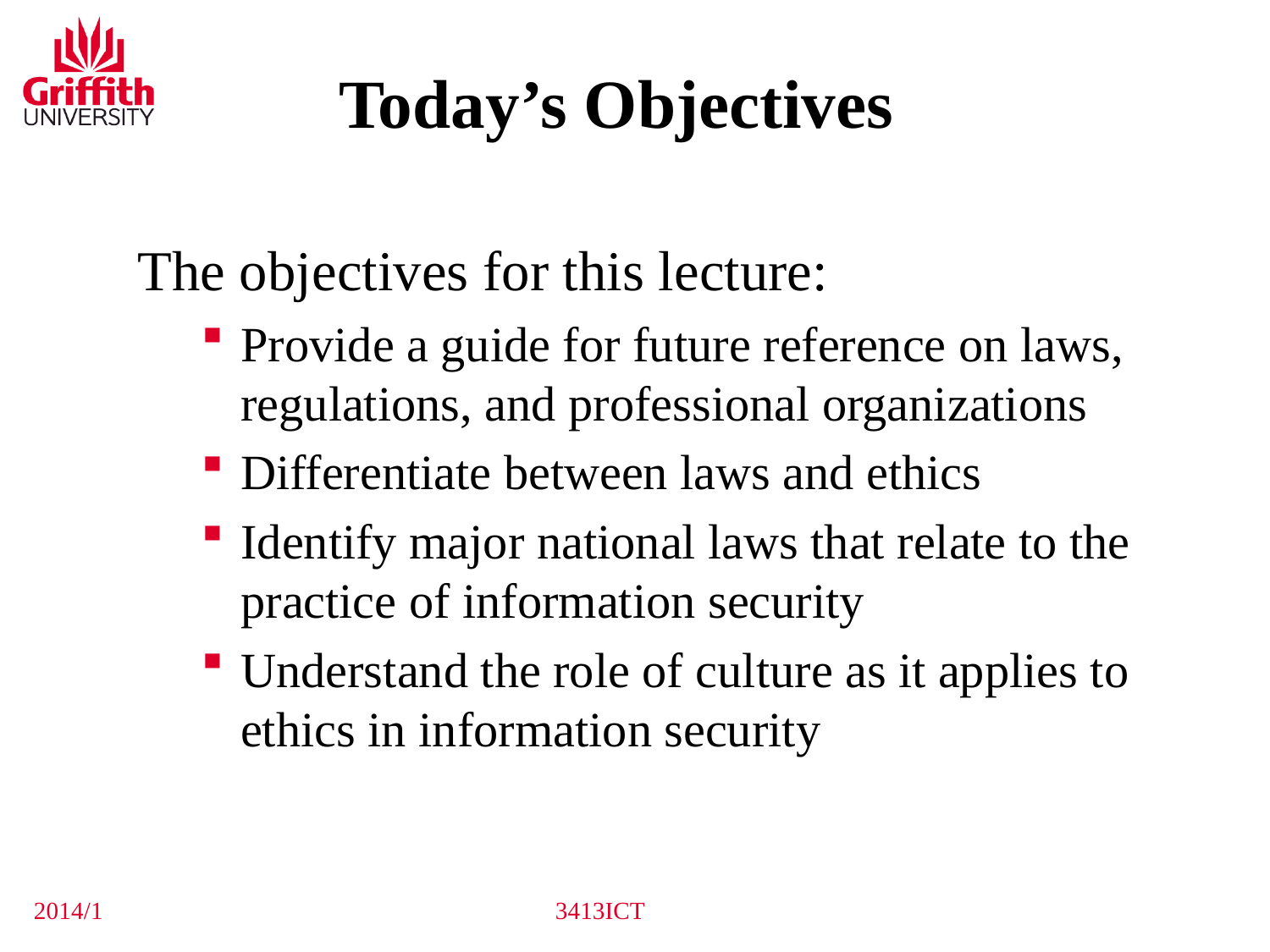

# Today’s Objectives

The objectives for this lecture:
Provide a guide for future reference on laws, regulations, and professional organizations
Differentiate between laws and ethics
Identify major national laws that relate to the practice of information security
Understand the role of culture as it applies to ethics in information security

2014/1
3413ICT